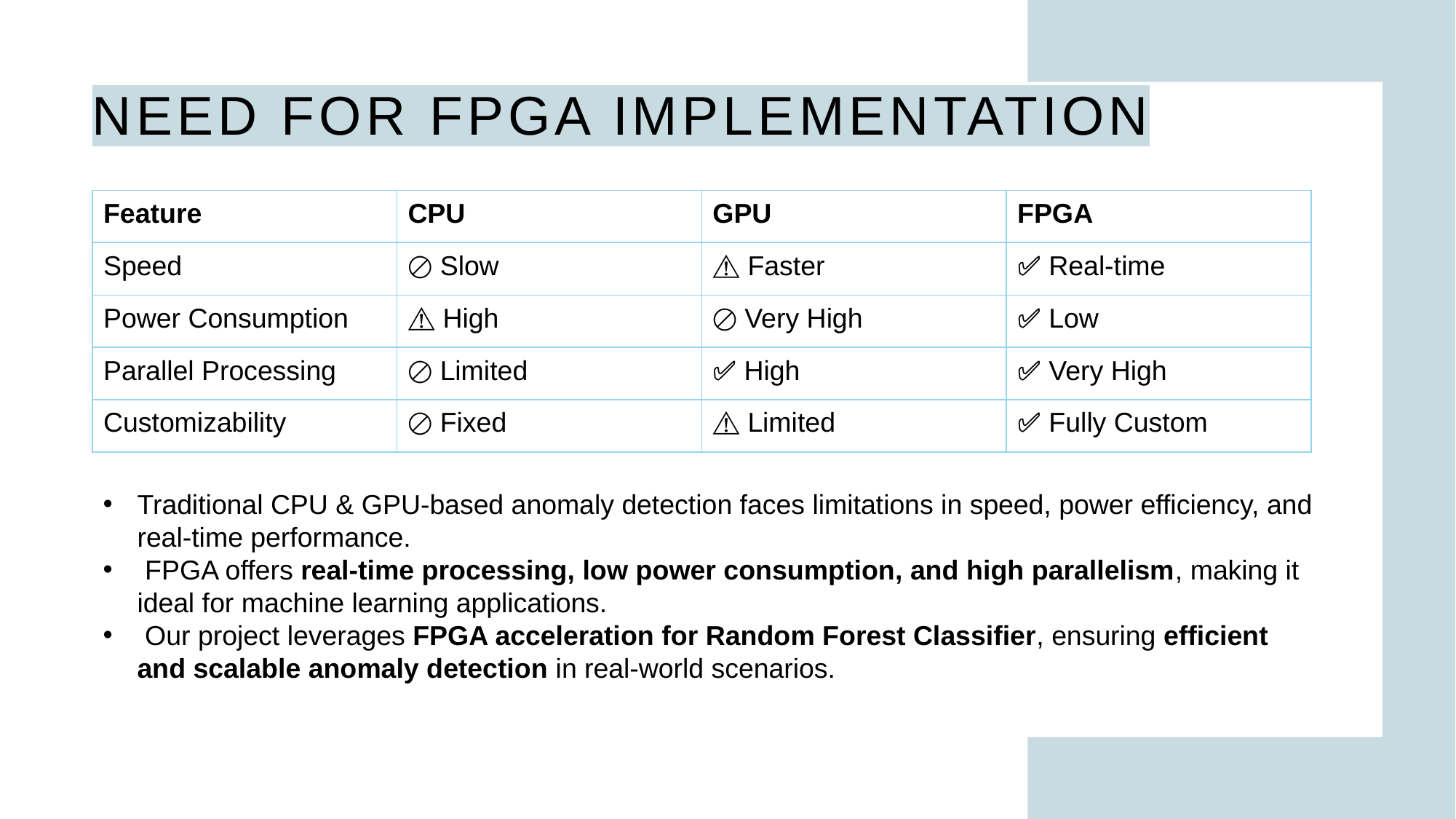

# NEED FOR FPGA IMPLEMENTATION
| Feature | CPU | GPU | FPGA |
| --- | --- | --- | --- |
| Speed | 🚫 Slow | ⚠️ Faster | ✅ Real-time |
| Power Consumption | ⚠️ High | 🚫 Very High | ✅ Low |
| Parallel Processing | 🚫 Limited | ✅ High | ✅ Very High |
| Customizability | 🚫 Fixed | ⚠️ Limited | ✅ Fully Custom |
Traditional CPU & GPU-based anomaly detection faces limitations in speed, power efficiency, and real-time performance.
 FPGA offers real-time processing, low power consumption, and high parallelism, making it ideal for machine learning applications.
 Our project leverages FPGA acceleration for Random Forest Classifier, ensuring efficient and scalable anomaly detection in real-world scenarios.